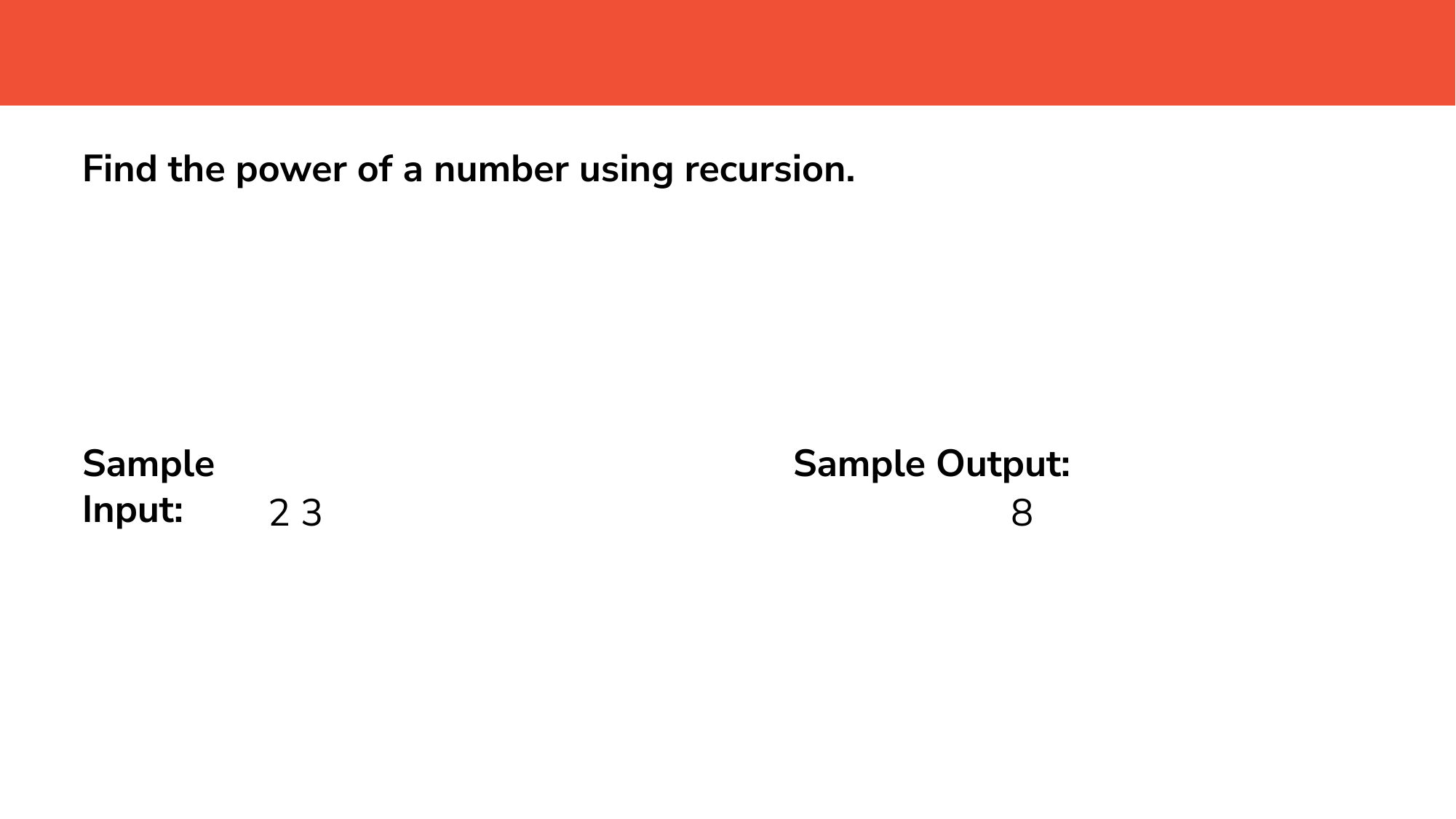

Find the power of a number using recursion.
Sample Input:
Sample Output:
	        2 3
		8